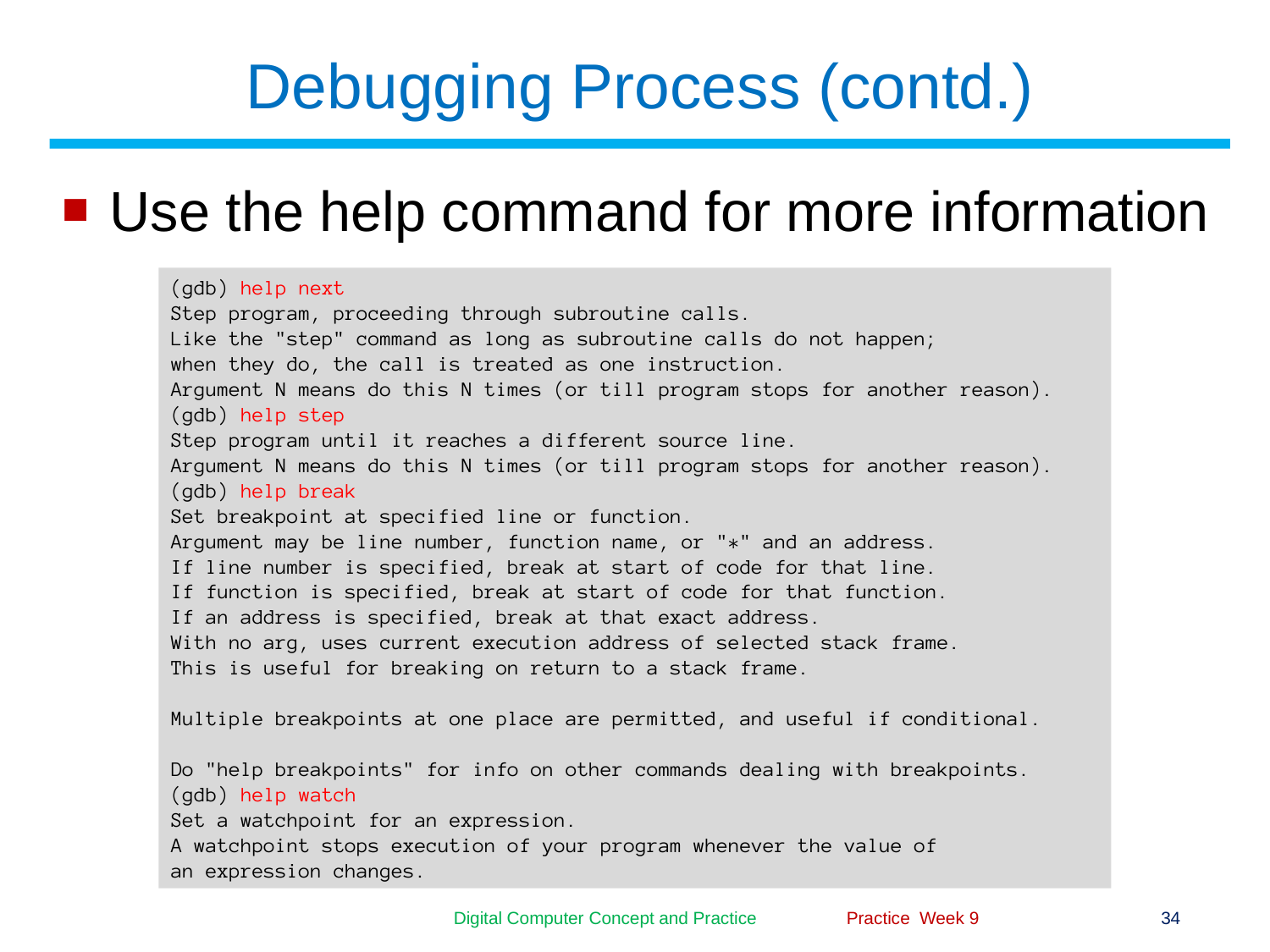

# Debugging Process (contd.)
Use the help command for more information
(gdb) help next
Step program, proceeding through subroutine calls.
Like the "step" command as long as subroutine calls do not happen;
when they do, the call is treated as one instruction.
Argument N means do this N times (or till program stops for another reason).
(gdb) help step
Step program until it reaches a different source line.
Argument N means do this N times (or till program stops for another reason).
(gdb) help break
Set breakpoint at specified line or function.
Argument may be line number, function name, or "*" and an address.
If line number is specified, break at start of code for that line.
If function is specified, break at start of code for that function.
If an address is specified, break at that exact address.
With no arg, uses current execution address of selected stack frame.
This is useful for breaking on return to a stack frame.

Multiple breakpoints at one place are permitted, and useful if conditional.

Do "help breakpoints" for info on other commands dealing with breakpoints.
(gdb) help watch
Set a watchpoint for an expression.
A watchpoint stops execution of your program whenever the value of
an expression changes.